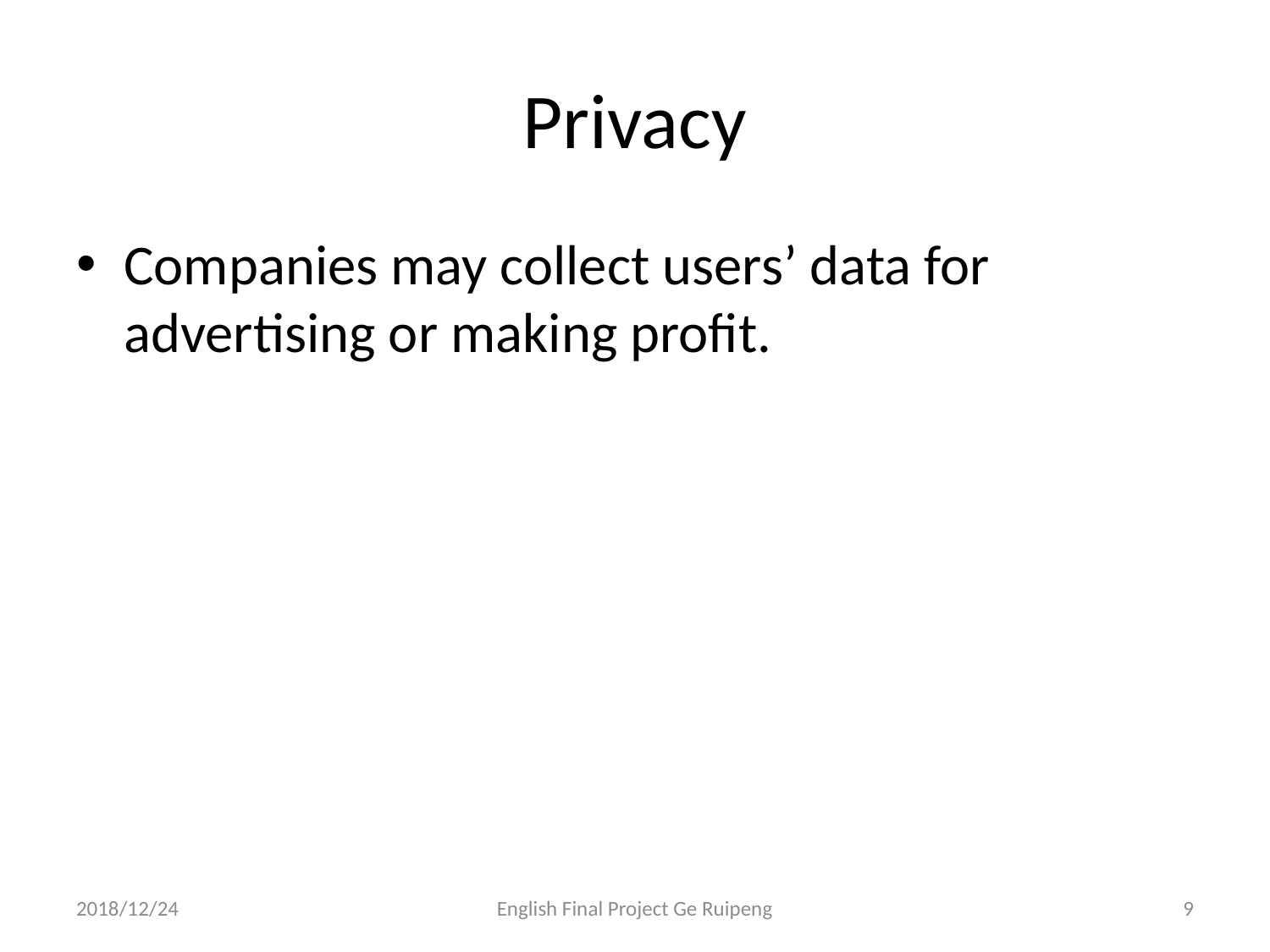

# Privacy
Companies may collect users’ data for advertising or making profit.
2018/12/24
English Final Project Ge Ruipeng
9